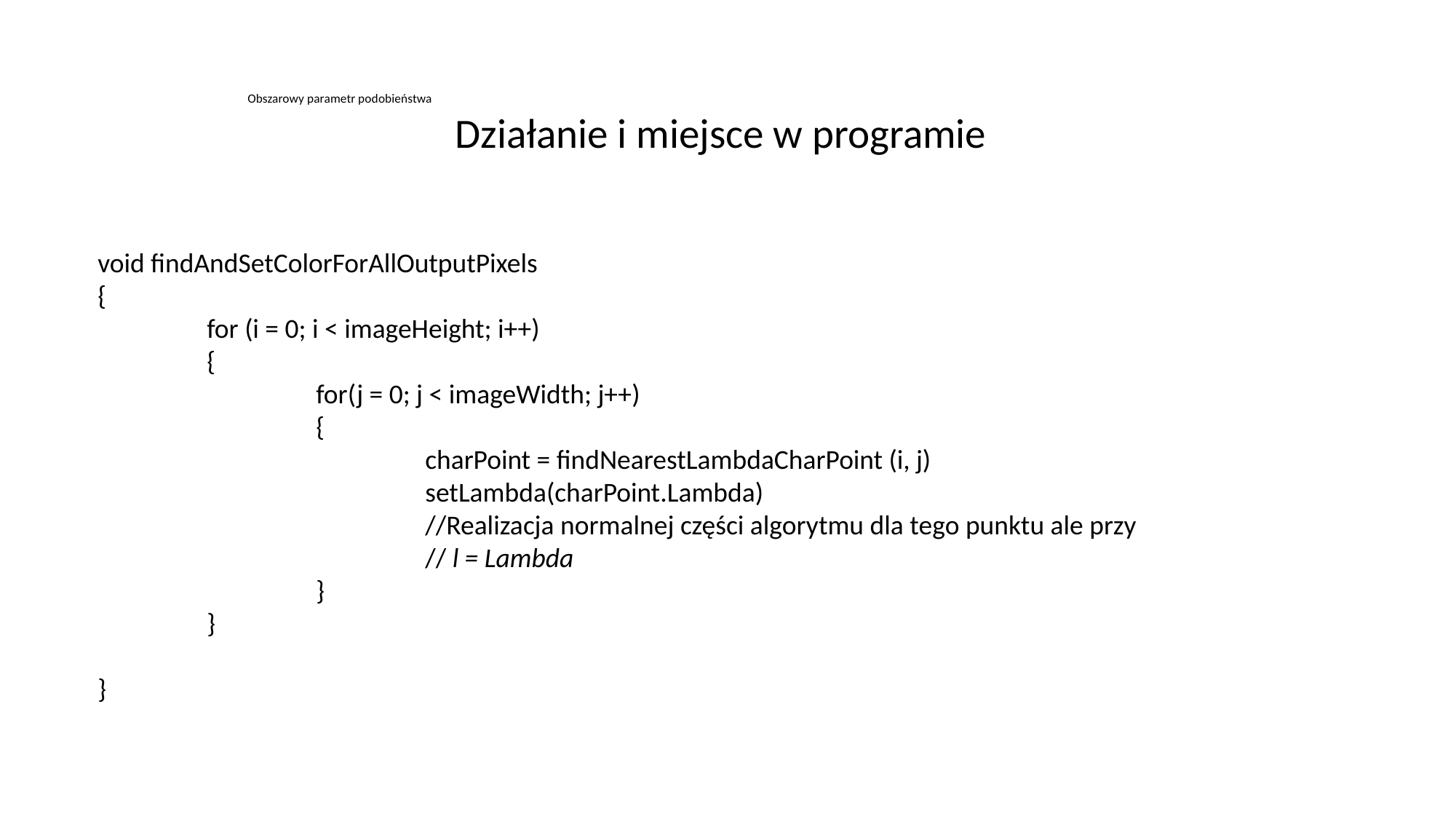

# Obszarowy parametr podobieństwa
Działanie i miejsce w programie
void findAndSetColorForAllOutputPixels
{
	for (i = 0; i < imageHeight; i++)
	{
		for(j = 0; j < imageWidth; j++)
		{
			charPoint = findNearestLambdaCharPoint (i, j)
			setLambda(charPoint.Lambda)
			//Realizacja normalnej części algorytmu dla tego punktu ale przy
			// l = Lambda
		}
	}

}